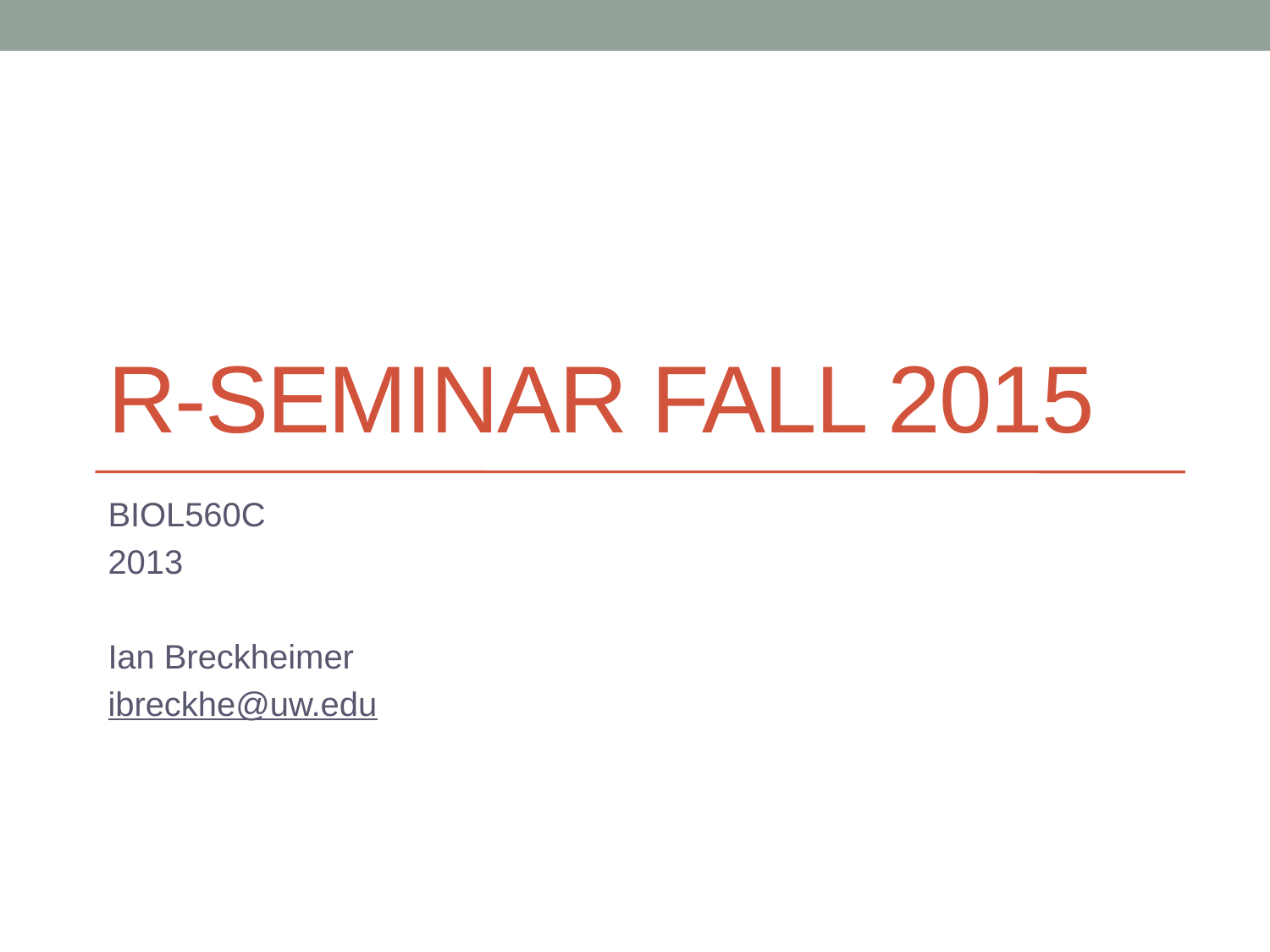

# R-Seminar Fall 2015
BIOL560C
2013

Ian Breckheimer
ibreckhe@uw.edu